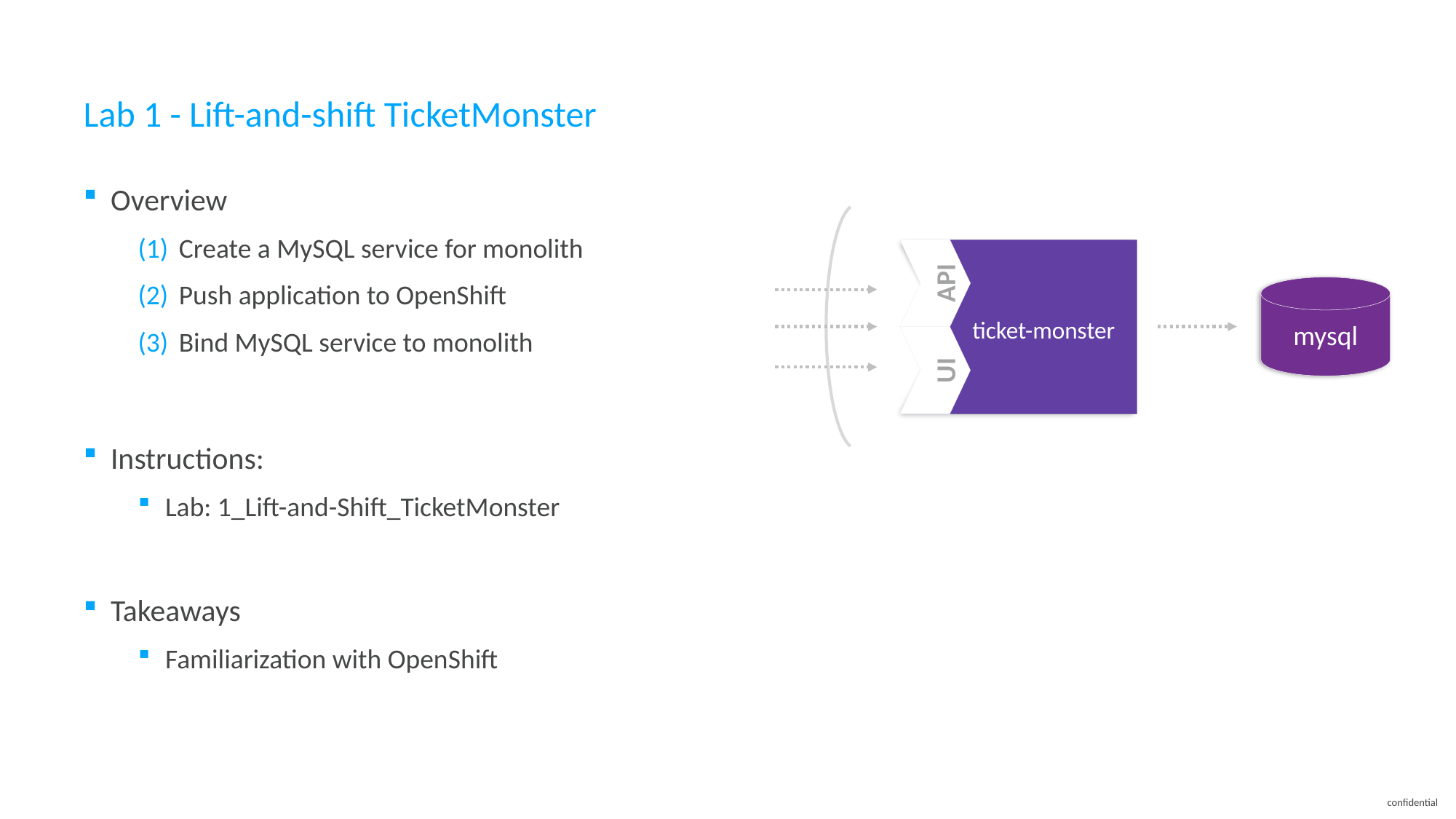

# Lab 1 - Lift-and-shift TicketMonster
Overview
Create a MySQL service for monolith
Push application to OpenShift
Bind MySQL service to monolith

Instructions:
Lab: 1_Lift-and-Shift_TicketMonster

Takeaways
Familiarization with OpenShift

API
mysql
ticket-monster

UI